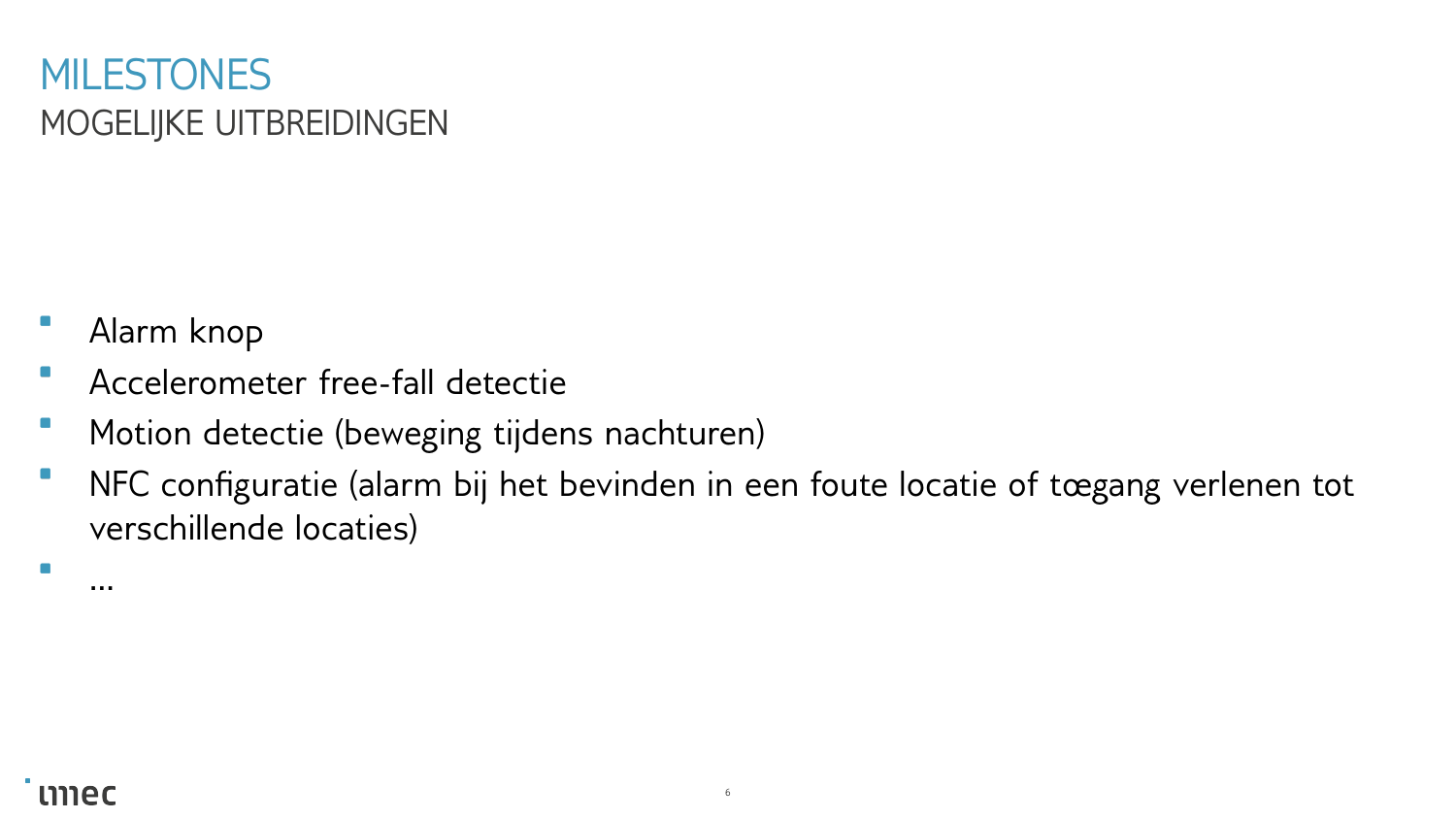

# Milestones
Mogelijke uitbreidingen
Alarm knop
Accelerometer free-fall detectie
Motion detectie (beweging tijdens nachturen)
NFC configuratie (alarm bij het bevinden in een foute locatie of toegang verlenen tot verschillende locaties)
…
6